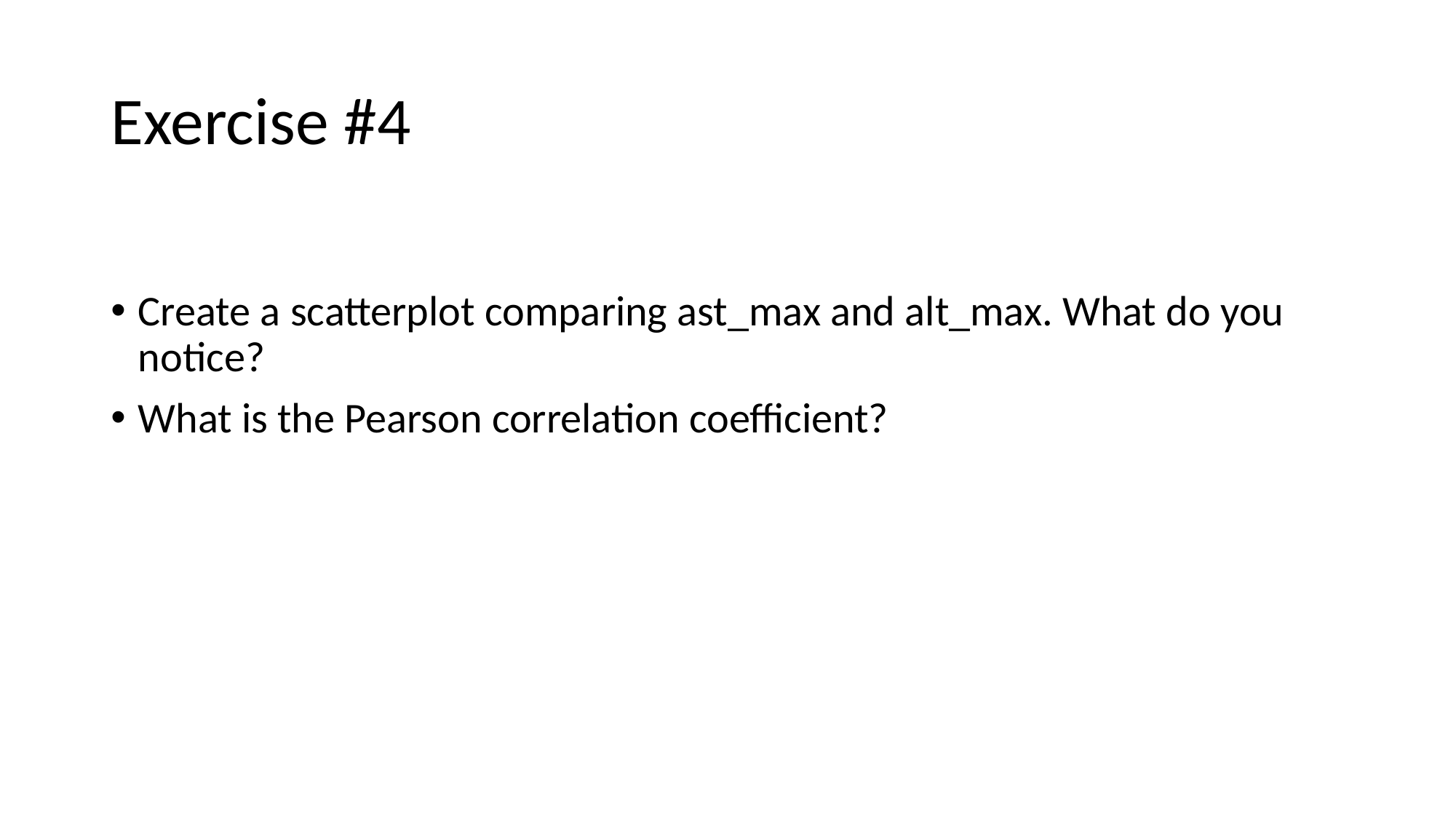

# Exercise #4

Create a scatterplot comparing ast_max and alt_max. What do you notice?
What is the Pearson correlation coefficient?